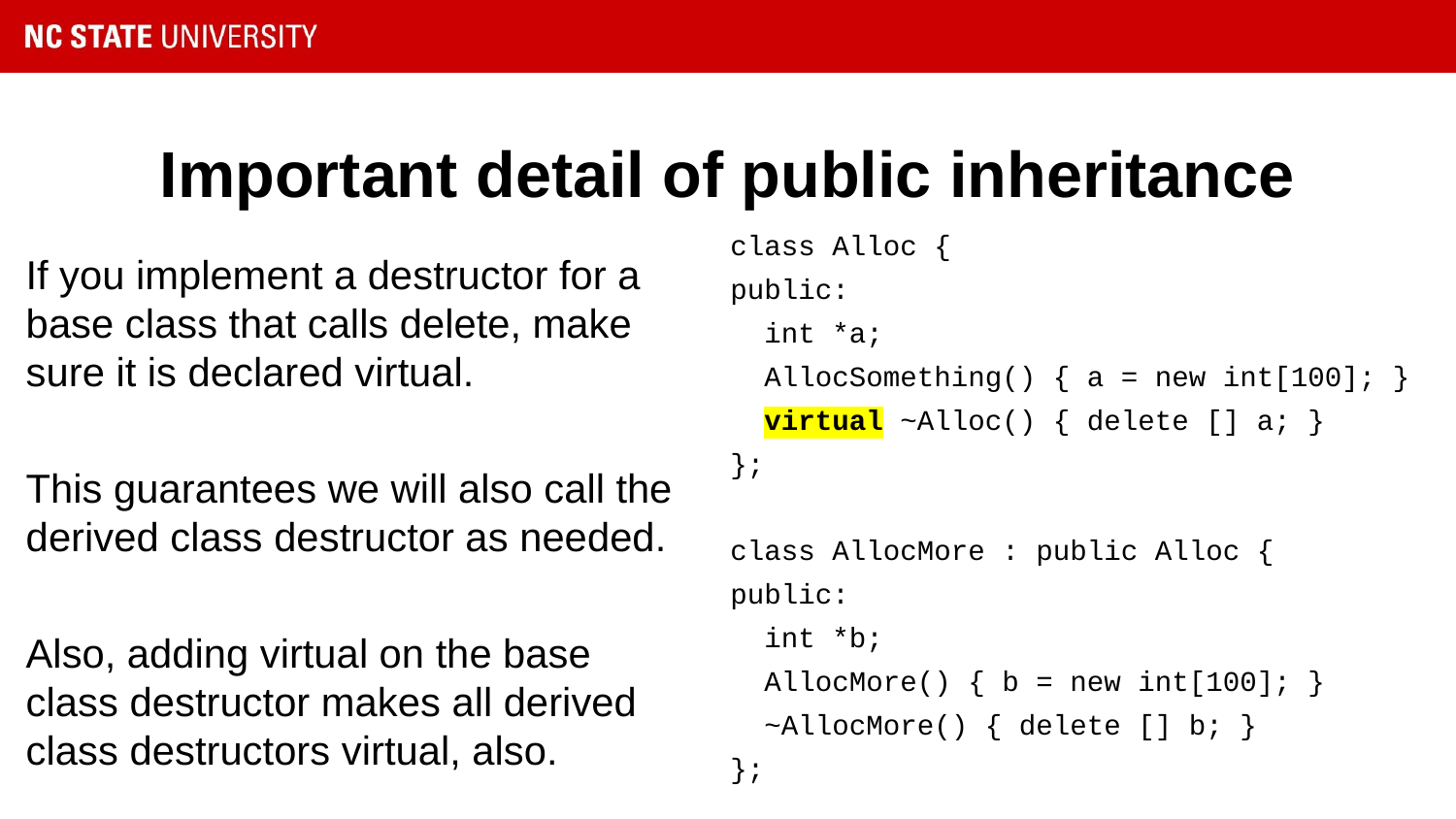

# Important detail of public inheritance
class Alloc {
public:
  int *a;
  AllocSomething() { a = new int[100]; }
  virtual ~Alloc() { delete [] a; }
};

class AllocMore : public Alloc {
public:
  int *b;
  AllocMore() { b = new int[100]; }
  ~AllocMore() { delete [] b; }
};
If you implement a destructor for a base class that calls delete, make sure it is declared virtual.

This guarantees we will also call the derived class destructor as needed.

Also, adding virtual on the base class destructor makes all derived class destructors virtual, also.